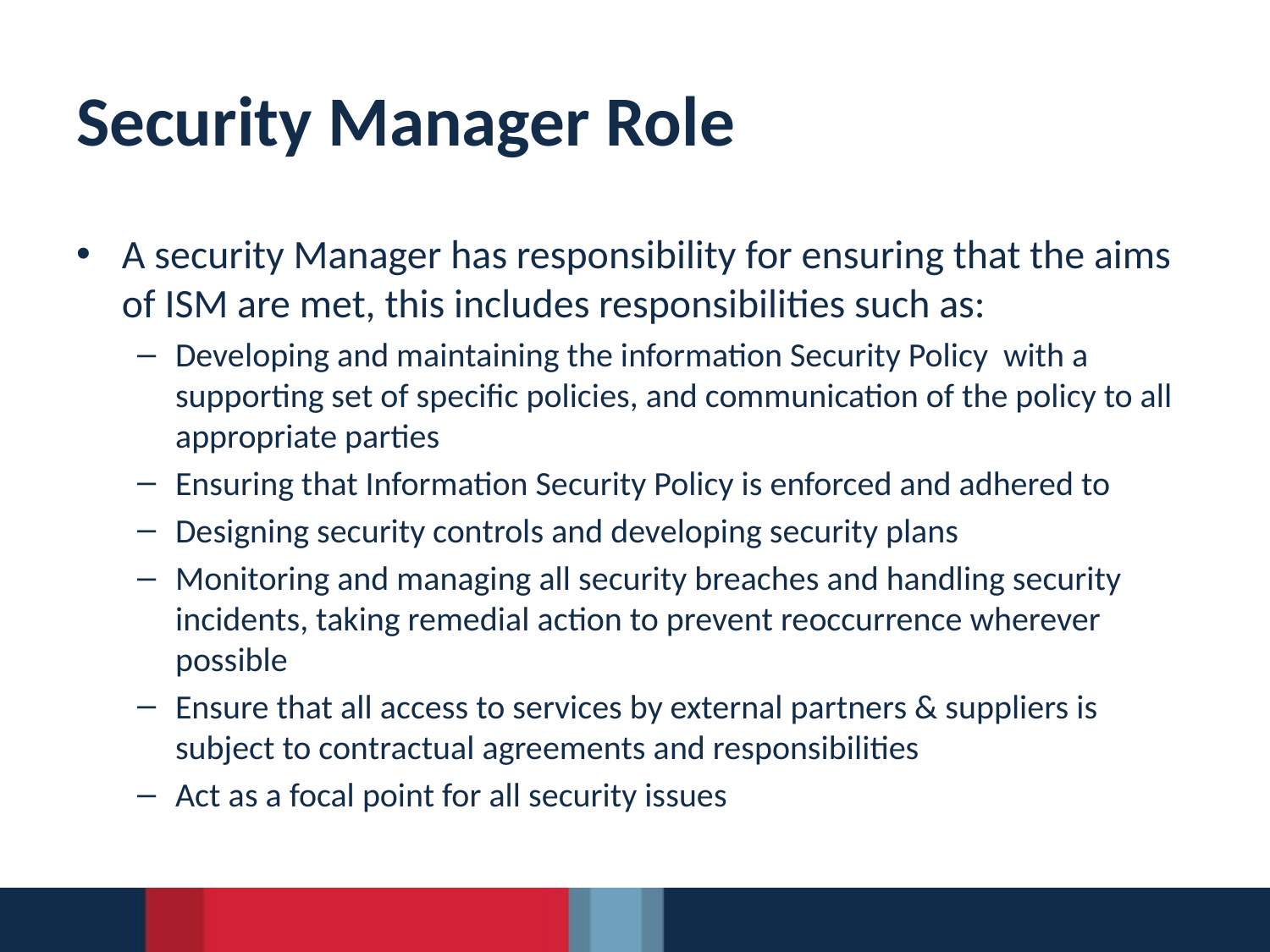

# Security Manager Role
A security Manager has responsibility for ensuring that the aims of ISM are met, this includes responsibilities such as:
Developing and maintaining the information Security Policy  with a supporting set of specific policies, and communication of the policy to all appropriate parties
Ensuring that Information Security Policy is enforced and adhered to
Designing security controls and developing security plans
Monitoring and managing all security breaches and handling security incidents, taking remedial action to prevent reoccurrence wherever possible
Ensure that all access to services by external partners & suppliers is subject to contractual agreements and responsibilities
Act as a focal point for all security issues